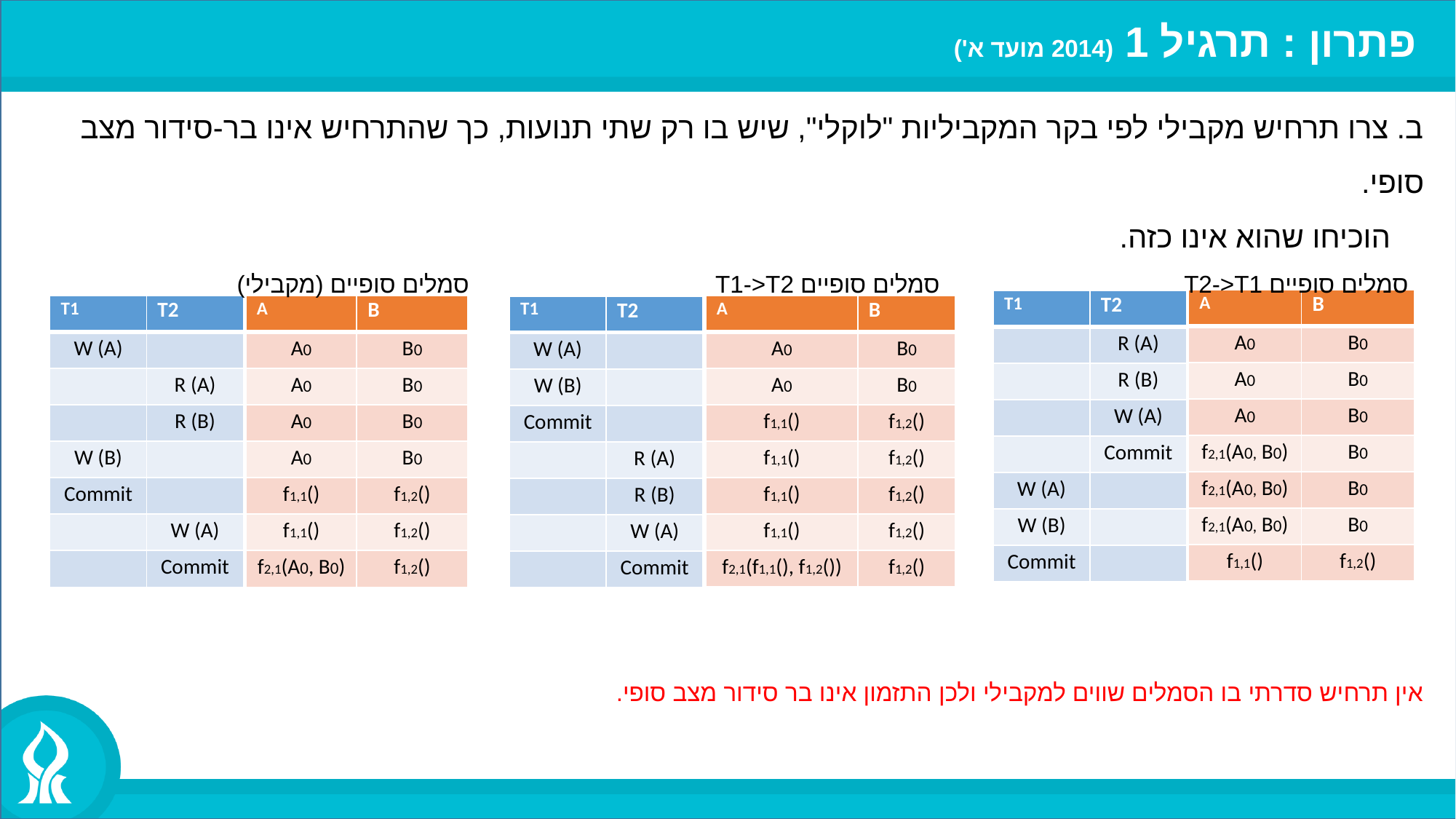

פתרון : תרגיל 1 (2014 מועד א')
ב. צרו תרחיש מקבילי לפי בקר המקביליות "לוקלי", שיש בו רק שתי תנועות, כך שהתרחיש אינו בר-סידור מצב סופי.
    הוכיחו שהוא אינו כזה.

סמלים סופיים T2->T1
סמלים סופיים (מקבילי)
סמלים סופיים T1->T2
| A | B |
| --- | --- |
| A0 | B0 |
| A0 | B0 |
| A0 | B0 |
| f2,1(A0, B0) | B0 |
| f2,1(A0, B0) | B0 |
| f2,1(A0, B0) | B0 |
| f1,1() | f1,2() |
| T1 | T2 |
| --- | --- |
|  | R (A) |
|  | R (B) |
|  | W (A) |
|  | Commit |
| W (A) |  |
| W (B) |  |
| Commit |  |
| A | B |
| --- | --- |
| A0 | B0 |
| A0 | B0 |
| f1,1() | f1,2() |
| f1,1() | f1,2() |
| f1,1() | f1,2() |
| f1,1() | f1,2() |
| f2,1(f1,1(), f1,2()) | f1,2() |
| T1 | T2 |
| --- | --- |
| W (A) |  |
|  | R (A) |
|  | R (B) |
| W (B) |  |
| Commit |  |
|  | W (A) |
|  | Commit |
| A | B |
| --- | --- |
| A0 | B0 |
| A0 | B0 |
| A0 | B0 |
| A0 | B0 |
| f1,1() | f1,2() |
| f1,1() | f1,2() |
| f2,1(A0, B0) | f1,2() |
| T1 | T2 |
| --- | --- |
| W (A) |  |
| W (B) |  |
| Commit |  |
|  | R (A) |
|  | R (B) |
|  | W (A) |
|  | Commit |
אין תרחיש סדרתי בו הסמלים שווים למקבילי ולכן התזמון אינו בר סידור מצב סופי.